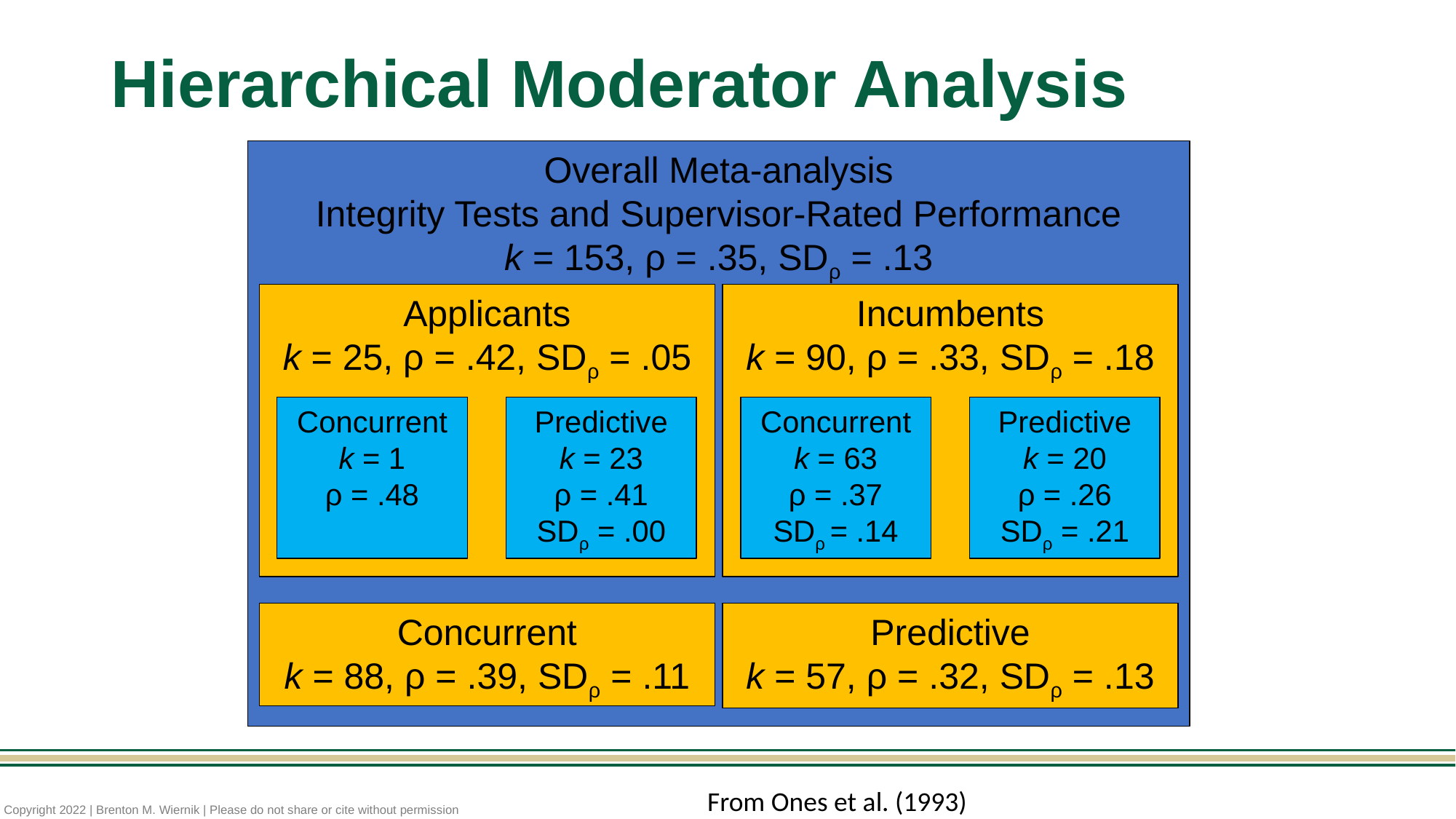

# Hierarchical Moderator Analysis
Overall Meta-analysis
Integrity Tests and Supervisor-Rated Performance
k = 153, ρ = .35, SDρ = .13
Applicants
k = 25, ρ = .42, SDρ = .05

Incumbents
k = 90, ρ = .33, SDρ = .18

Concurrent
k = 1
ρ = .48
Predictive
k = 23
ρ = .41
SDρ = .00
Concurrent
k = 63
ρ = .37
SDρ = .14
Predictive
k = 20
ρ = .26
SDρ = .21
Concurrent
k = 88, ρ = .39, SDρ = .11

Predictive
k = 57, ρ = .32, SDρ = .13

From Ones et al. (1993)